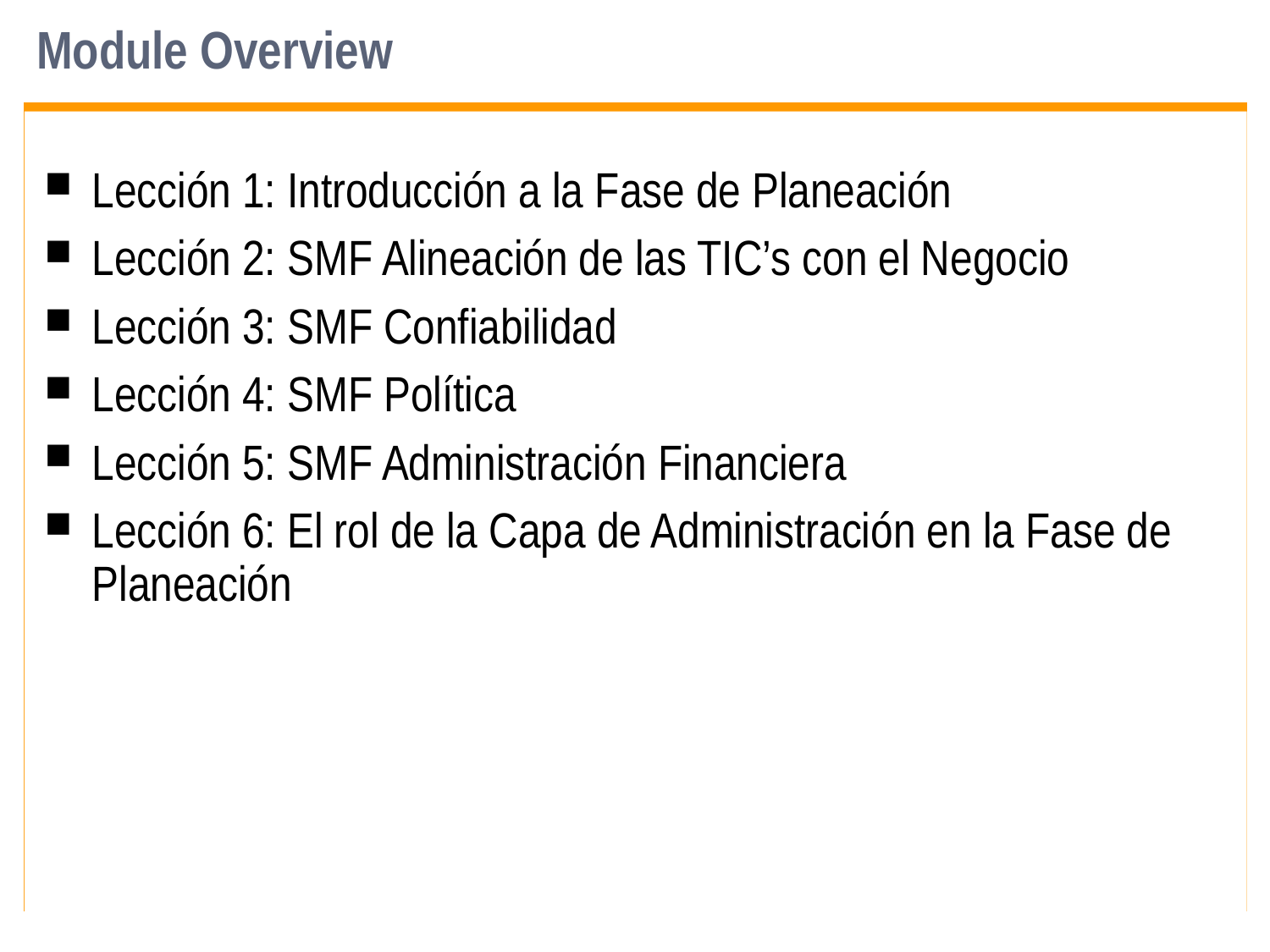

# Module Overview
Lección 1: Introducción a la Fase de Planeación
Lección 2: SMF Alineación de las TIC’s con el Negocio
Lección 3: SMF Confiabilidad
Lección 4: SMF Política
Lección 5: SMF Administración Financiera
Lección 6: El rol de la Capa de Administración en la Fase de Planeación